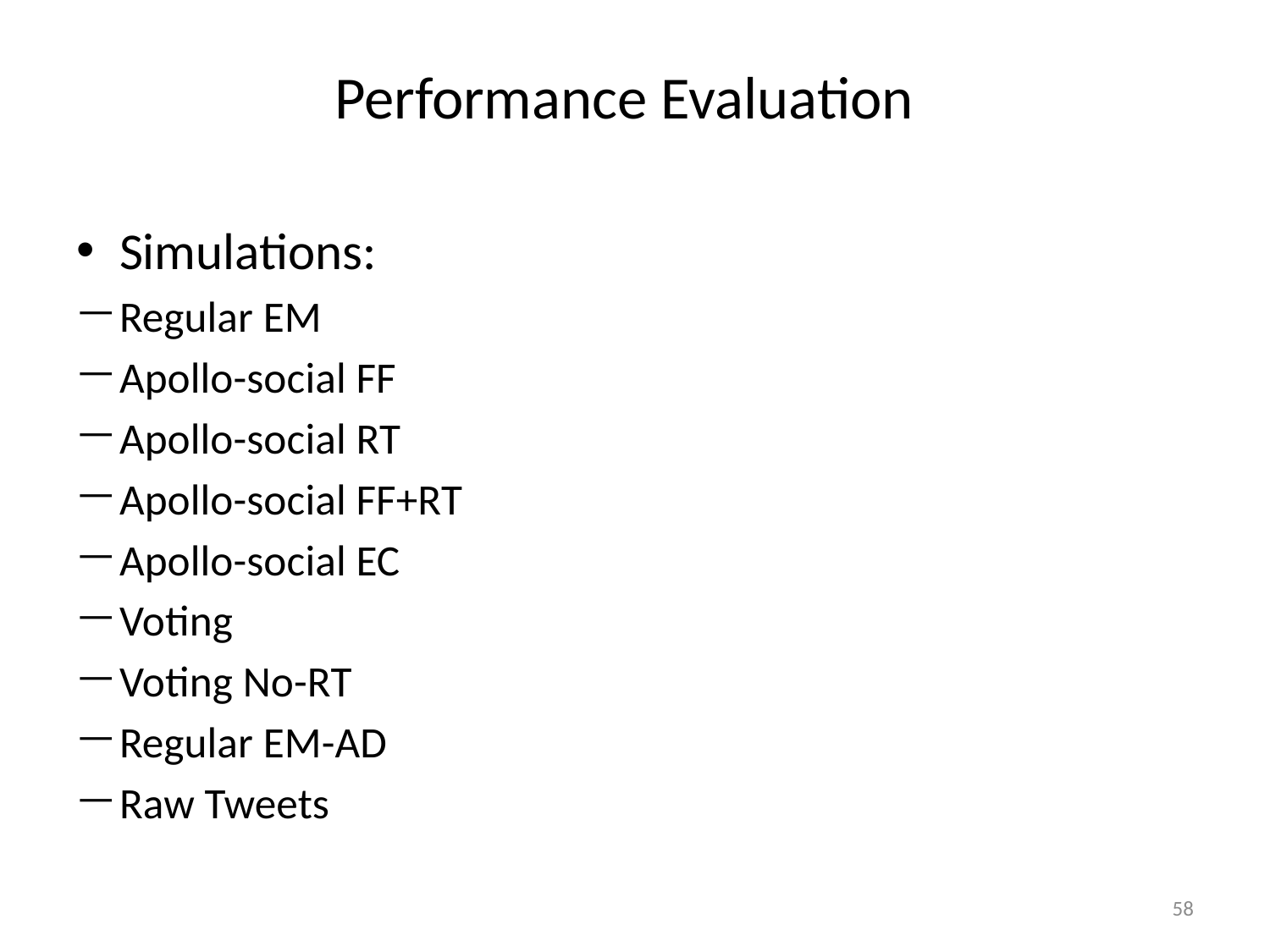

Performance Evaluation
Simulations:
Regular EM
Apollo-social FF
Apollo-social RT
Apollo-social FF+RT
Apollo-social EC
Voting
Voting No-RT
Regular EM-AD
Raw Tweets

58